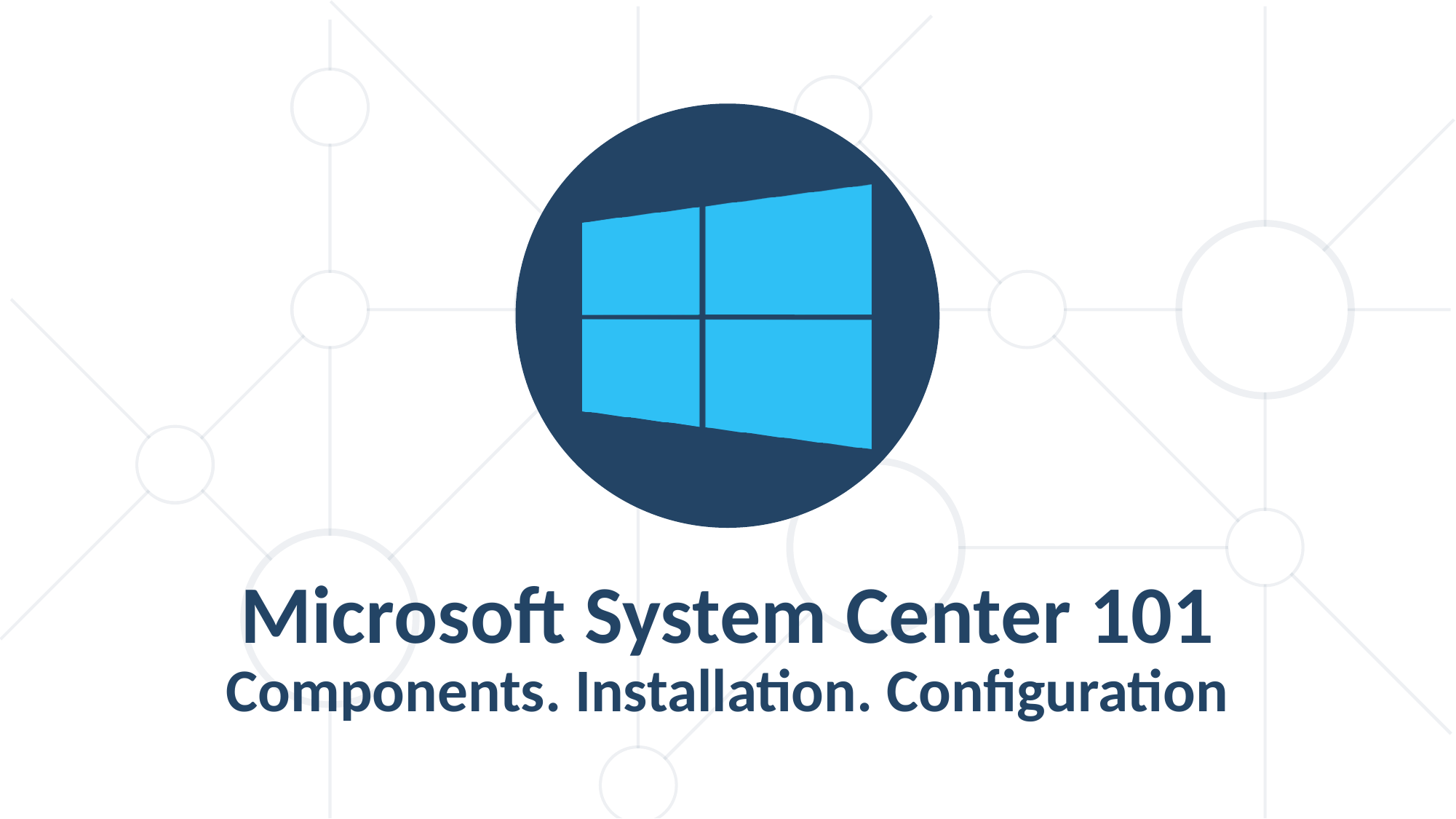

Microsoft System Center 101
Components. Installation. Configuration